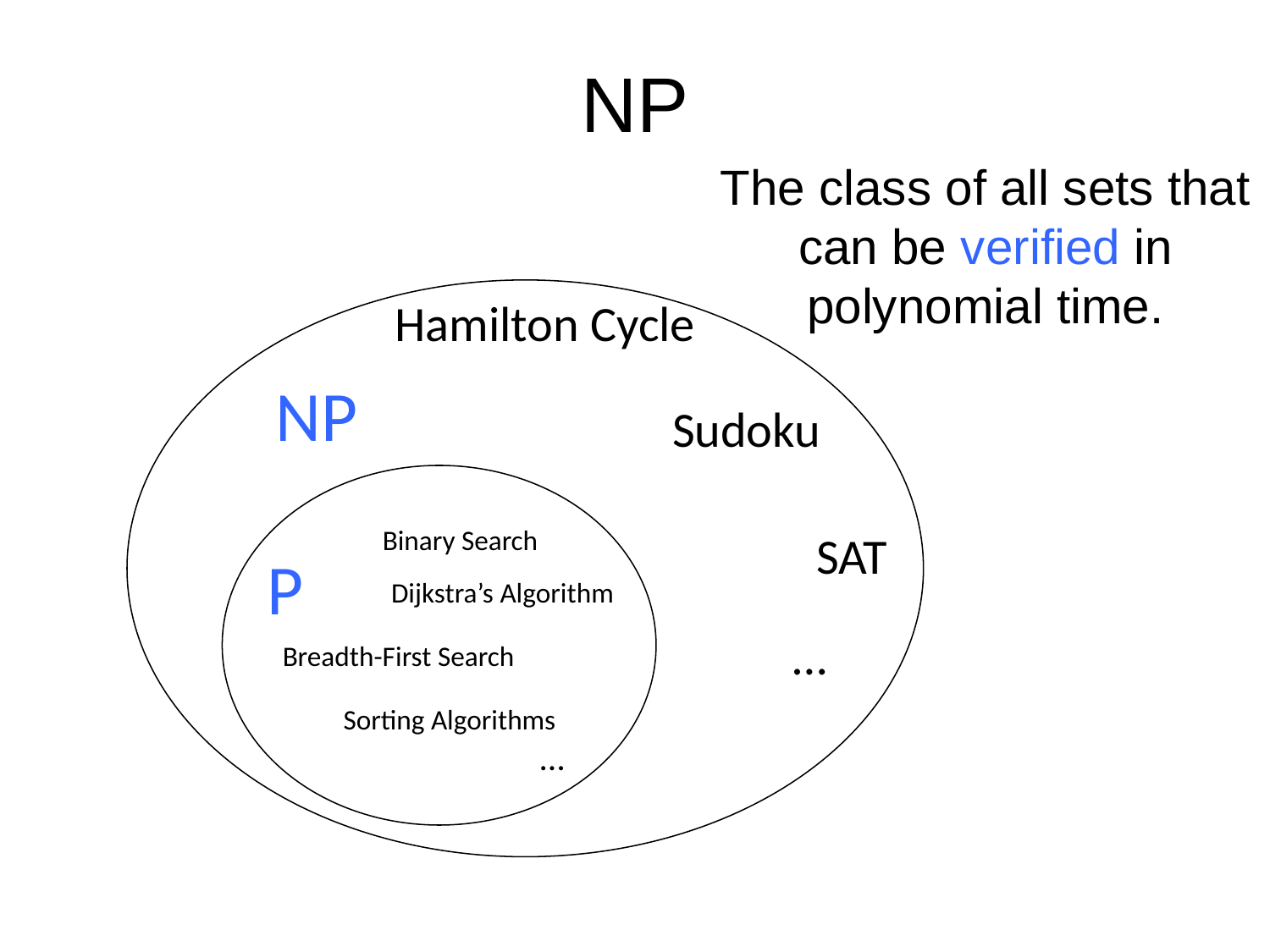

# NP
The class of all sets that can be verified in polynomial time.

Hamilton Cycle
NP
Sudoku

Binary Search
SAT
P
Dijkstra’s Algorithm
…
Breadth-First Search
Sorting Algorithms
…